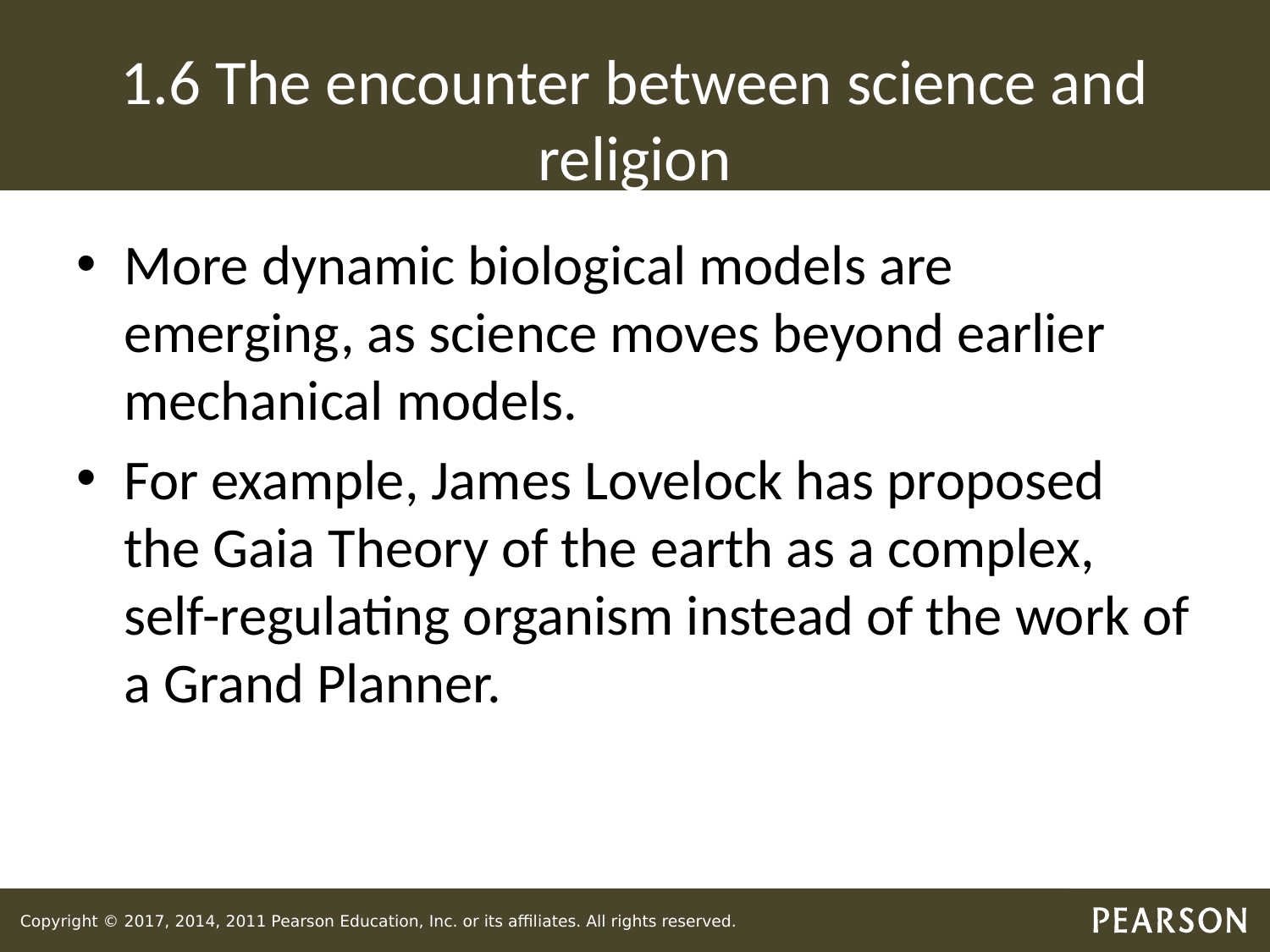

# 1.6 The encounter between science and religion
More dynamic biological models are emerging, as science moves beyond earlier mechanical models.
For example, James Lovelock has proposed the Gaia Theory of the earth as a complex, self-regulating organism instead of the work of a Grand Planner.